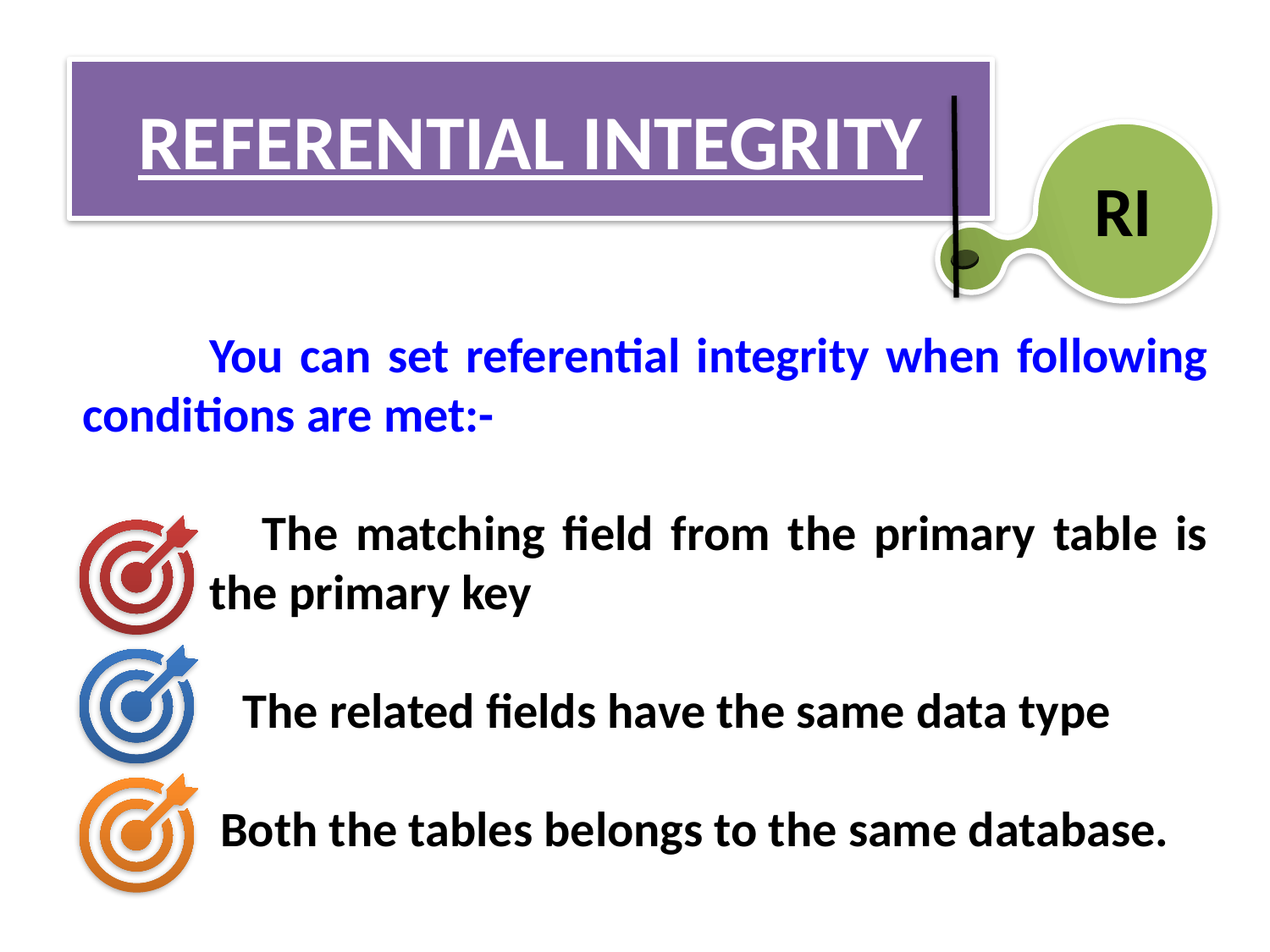

# REFERENTIAL INTEGRITY

RI

	You can set referential integrity when following conditions are met:-

	   The matching field from the primary table is 	the primary key

	   The related fields have the same data type

	 Both the tables belongs to the same database.